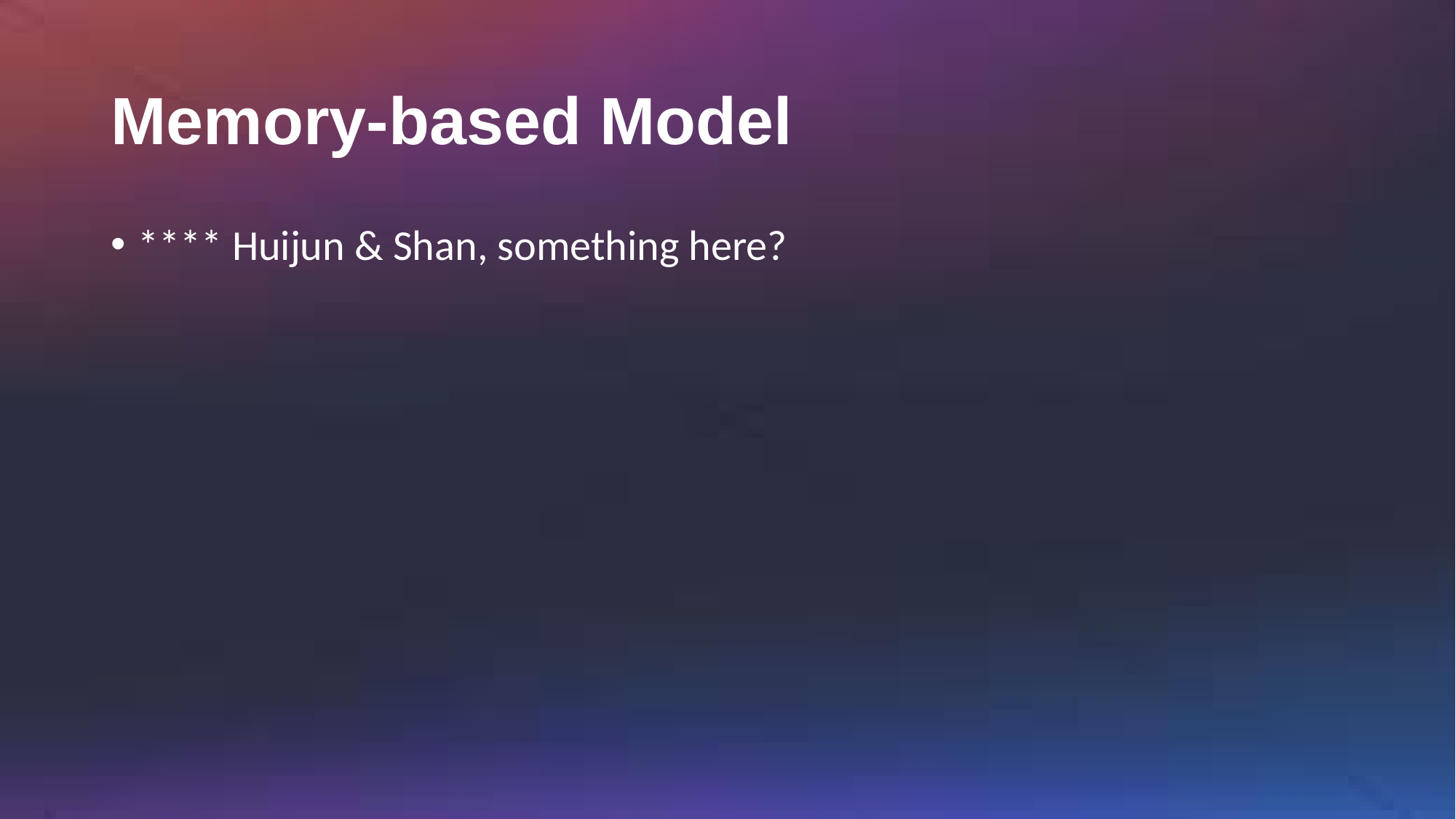

# Memory-based Model
**** Huijun & Shan, something here?